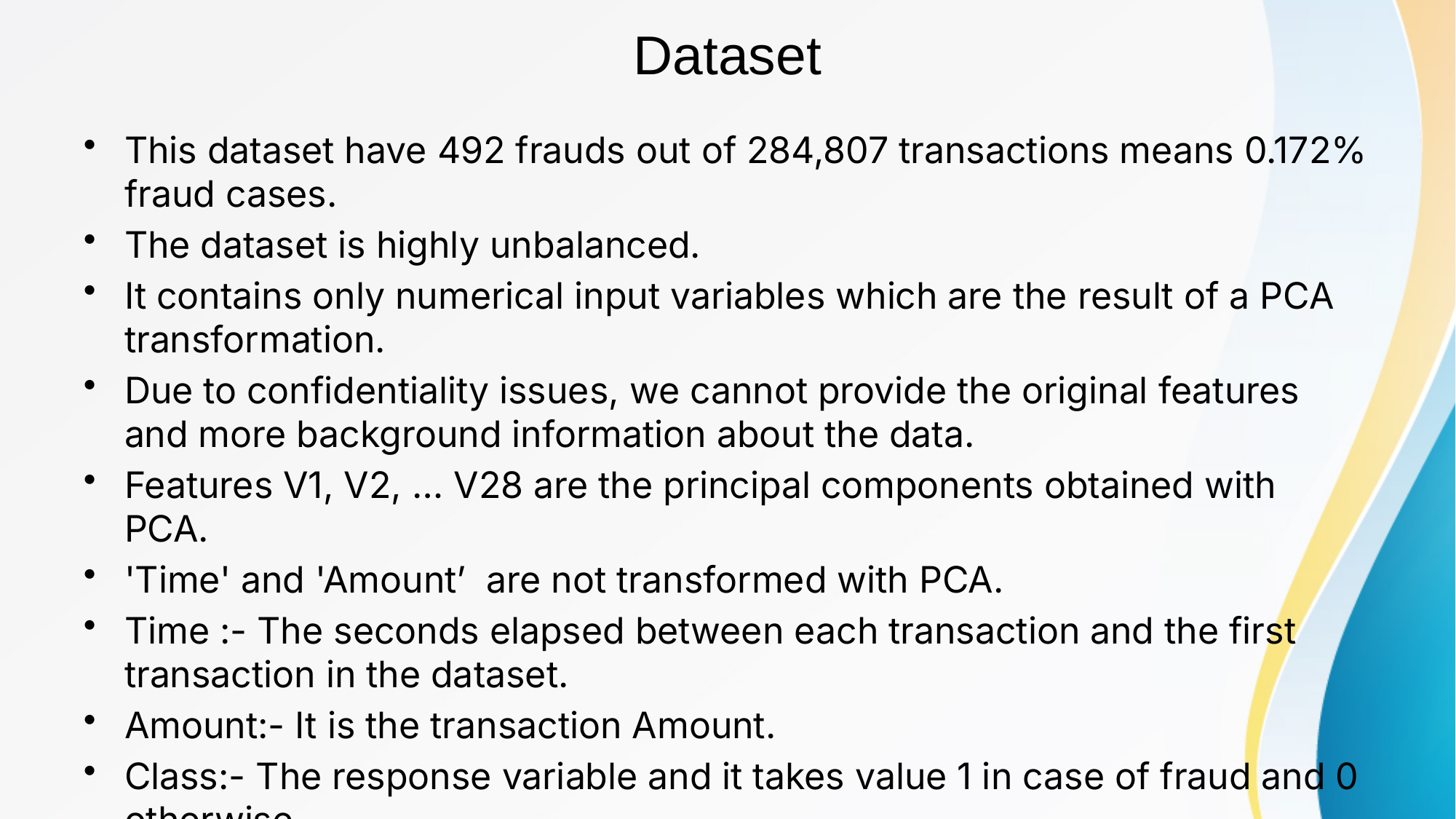

# Dataset
This dataset have 492 frauds out of 284,807 transactions means 0.172% fraud cases.
The dataset is highly unbalanced.
It contains only numerical input variables which are the result of a PCA transformation.
Due to confidentiality issues, we cannot provide the original features and more background information about the data.
Features V1, V2, … V28 are the principal components obtained with PCA.
'Time' and 'Amount’  are not transformed with PCA.
Time :- The seconds elapsed between each transaction and the first transaction in the dataset.
Amount:- It is the transaction Amount.
Class:- The response variable and it takes value 1 in case of fraud and 0 otherwise.